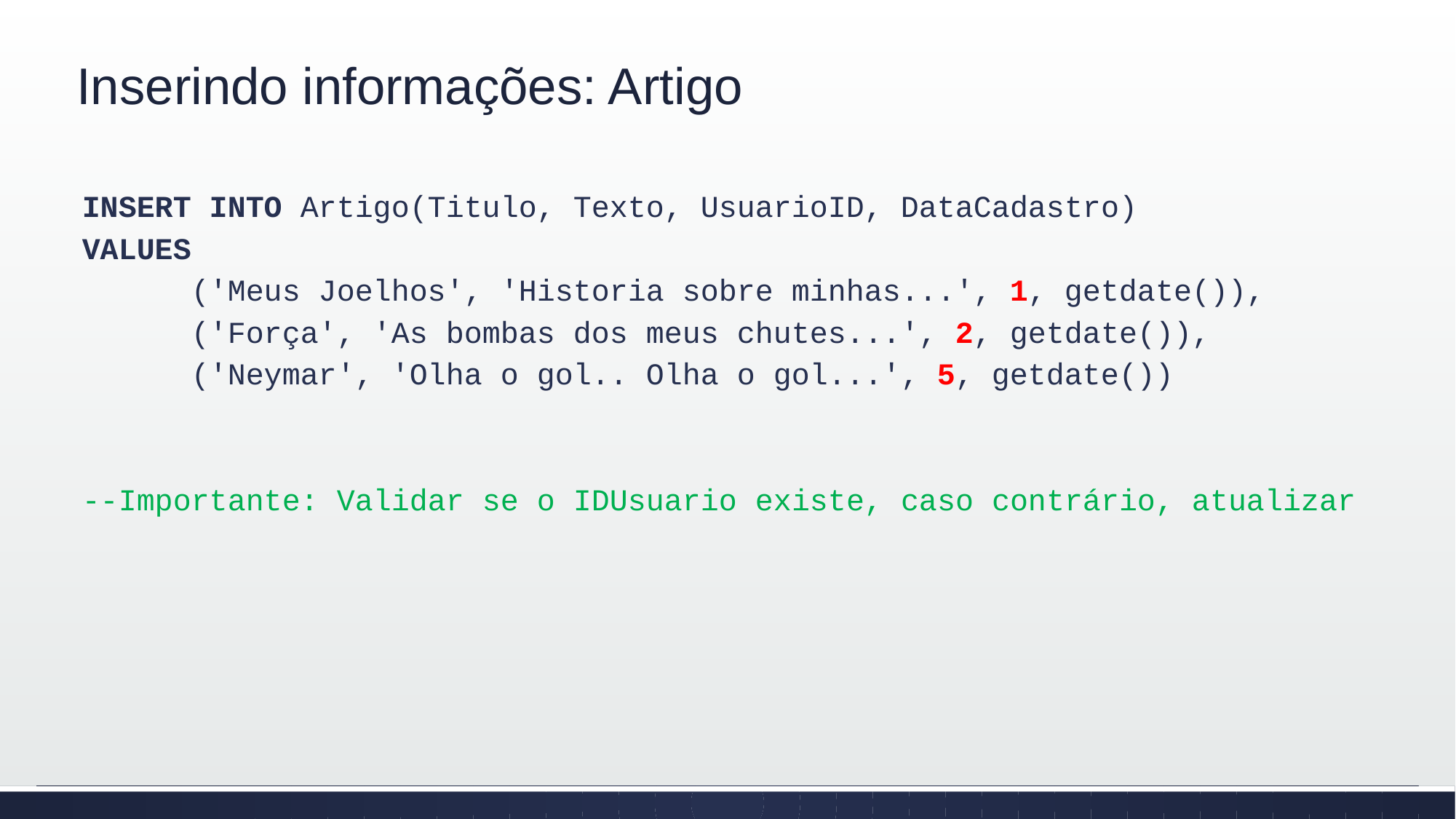

# Inserindo informações: Artigo
INSERT INTO Artigo(Titulo, Texto, UsuarioID, DataCadastro)
VALUES
	('Meus Joelhos', 'Historia sobre minhas...', 1, getdate()),
	('Força', 'As bombas dos meus chutes...', 2, getdate()),
	('Neymar', 'Olha o gol.. Olha o gol...', 5, getdate())

--Importante: Validar se o IDUsuario existe, caso contrário, atualizar